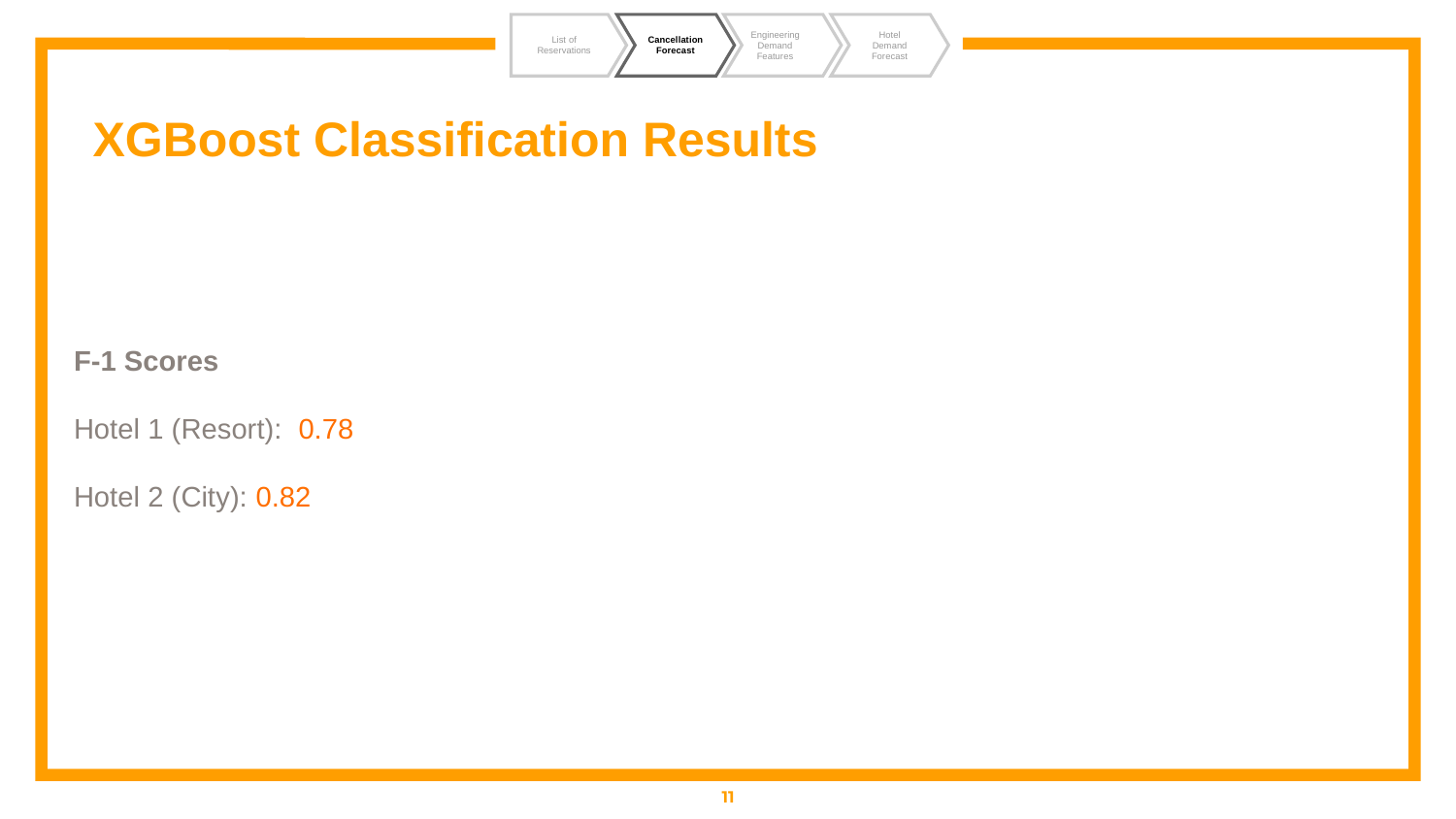

List of Reservations
Cancellation Forecast
Engineering Demand Features
Hotel Demand Forecast
XGBoost Classification Results
F-1 Scores

Hotel 1 (Resort):  0.78

Hotel 2 (City): 0.82

11